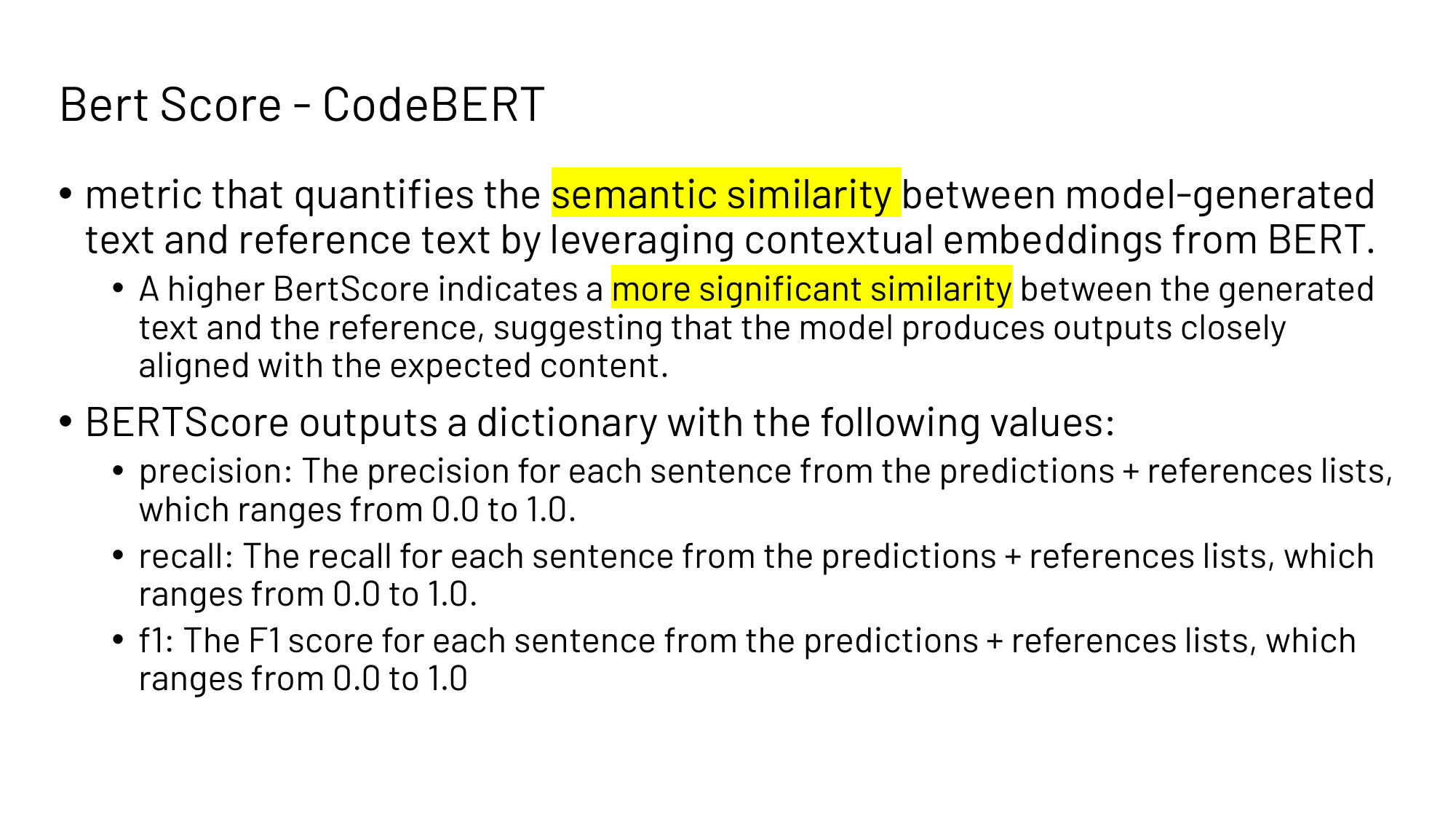

# Bert Score - CodeBERT
metric that quantifies the semantic similarity between model-generated text and reference text by leveraging contextual embeddings from BERT.
A higher BertScore indicates a more significant similarity between the generated text and the reference, suggesting that the model produces outputs closely aligned with the expected content.
BERTScore outputs a dictionary with the following values:
precision: The precision for each sentence from the predictions + references lists, which ranges from 0.0 to 1.0.
recall: The recall for each sentence from the predictions + references lists, which ranges from 0.0 to 1.0.
f1: The F1 score for each sentence from the predictions + references lists, which ranges from 0.0 to 1.0